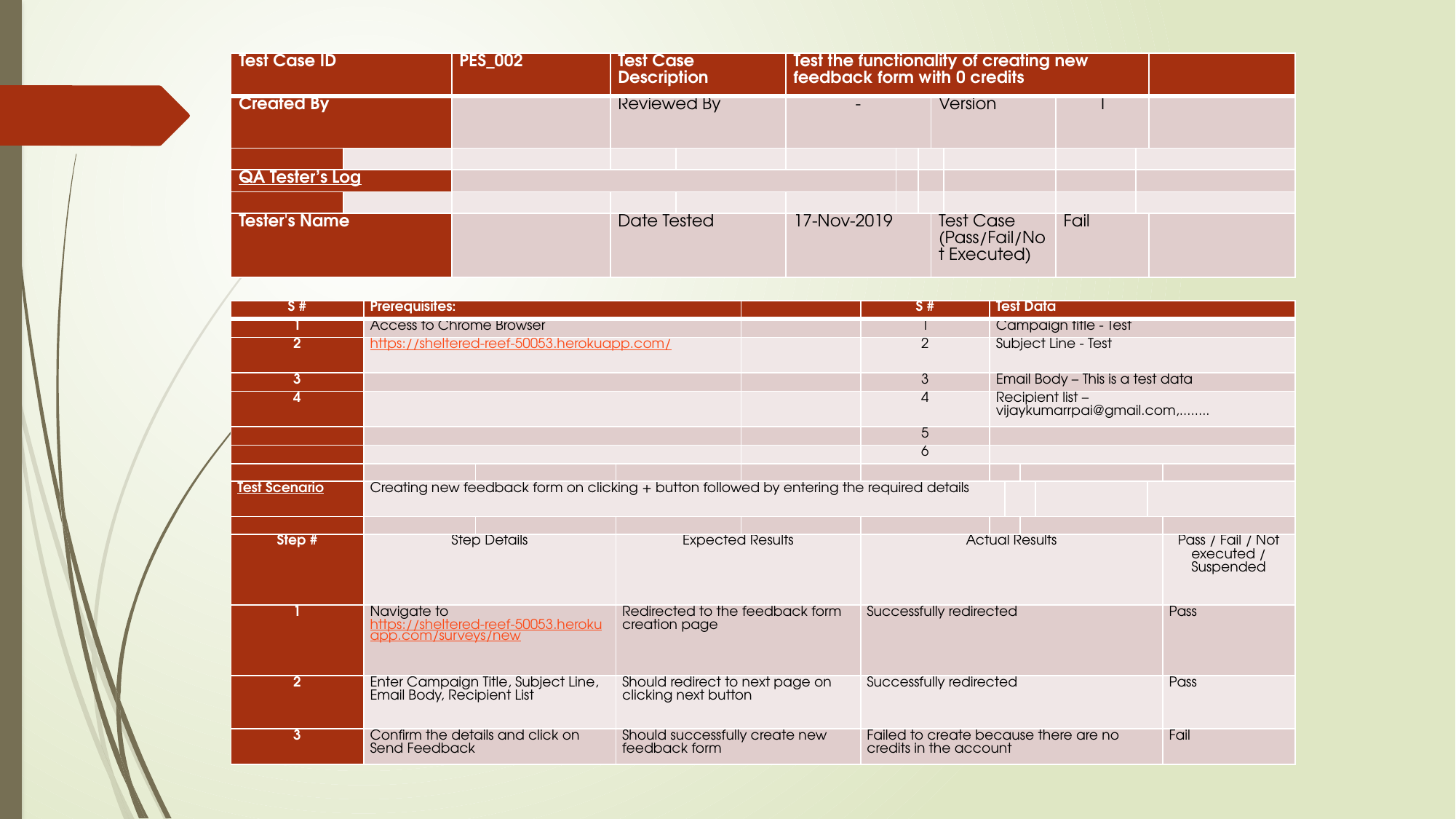

| Test Case ID |  | PES\_002 | Test Case Description |  | Test the functionality of creating new feedback form with 0 credits |  |  |  |  |  |  |  |
| --- | --- | --- | --- | --- | --- | --- | --- | --- | --- | --- | --- | --- |
| Created By |  |  | Reviewed By |  | - |  |  | Version |  | 1 |  |  |
|  |  |  |  |  |  |  |  |  |  |  |  |  |
| QA Tester’s Log |  |  |  |  |  |  |  |  |  |  |  |  |
|  |  |  |  |  |  |  |  |  |  |  |  |  |
| Tester's Name |  |  | Date Tested |  | 17-Nov-2019 |  |  | Test Case (Pass/Fail/Not Executed) |  | Fail |  |  |
| S # | Prerequisites: |  |  |  | S # | Test Data |  |  |  |  |  |
| --- | --- | --- | --- | --- | --- | --- | --- | --- | --- | --- | --- |
| 1 | Access to Chrome Browser |  |  |  | 1 | Campaign title - Test |  |  |  |  |  |
| 2 | https://sheltered-reef-50053.herokuapp.com/ |  |  |  | 2 | Subject Line - Test |  |  |  |  |  |
| 3 |  |  |  |  | 3 | Email Body – This is a test data |  |  |  |  |  |
| 4 |  |  |  |  | 4 | Recipient list – vijaykumarrpai@gmail.com,........ |  |  |  |  |  |
|  |  |  |  |  | 5 |  |  |  |  |  |  |
|  |  |  |  |  | 6 |  |  |  |  |  |  |
|  |  |  |  |  |  |  |  |  |  |  |  |
| Test Scenario | Creating new feedback form on clicking + button followed by entering the required details |  |  |  |  |  |  |  |  |  |  |
|  |  |  |  |  |  |  |  |  |  |  |  |
| Step # | Step Details |  | Expected Results |  | Actual Results |  |  |  |  |  | Pass / Fail / Not executed / Suspended |
| 1 | Navigate to https://sheltered-reef-50053.herokuapp.com/surveys/new |  | Redirected to the feedback form creation page |  | Successfully redirected |  |  |  |  |  | Pass |
| 2 | Enter Campaign Title, Subject Line, Email Body, Recipient List |  | Should redirect to next page on clicking next button |  | Successfully redirected |  |  |  |  |  | Pass |
| 3 | Confirm the details and click on Send Feedback |  | Should successfully create new feedback form |  | Failed to create because there are no credits in the account |  |  |  |  |  | Fail |